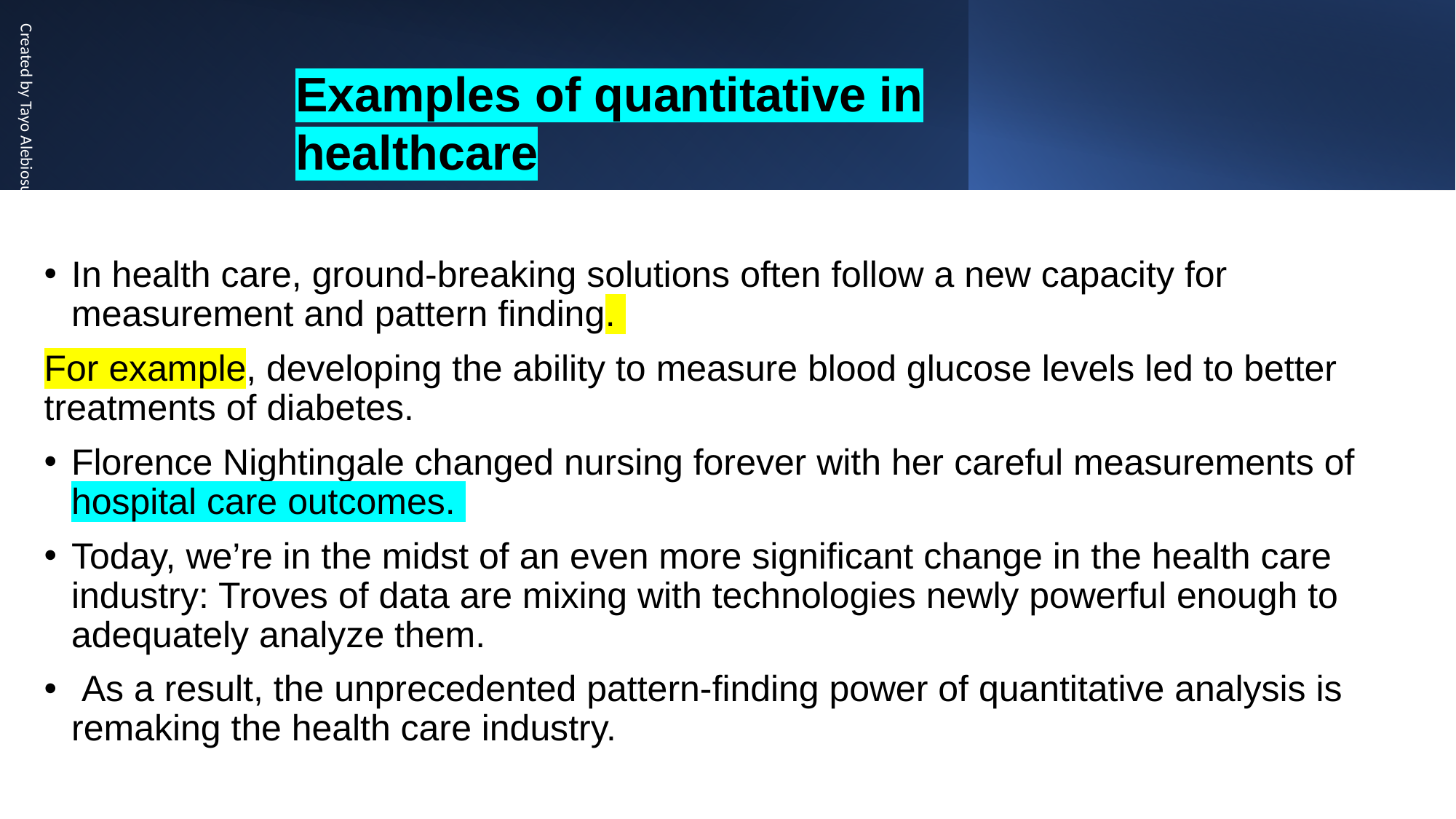

Examples of quantitative in healthcare
Created by Tayo Alebiosu
In health care, ground-breaking solutions often follow a new capacity for measurement and pattern finding.
For example, developing the ability to measure blood glucose levels led to better treatments of diabetes.
Florence Nightingale changed nursing forever with her careful measurements of hospital care outcomes.
Today, we’re in the midst of an even more significant change in the health care industry: Troves of data are mixing with technologies newly powerful enough to adequately analyze them.
 As a result, the unprecedented pattern-finding power of quantitative analysis is remaking the health care industry.